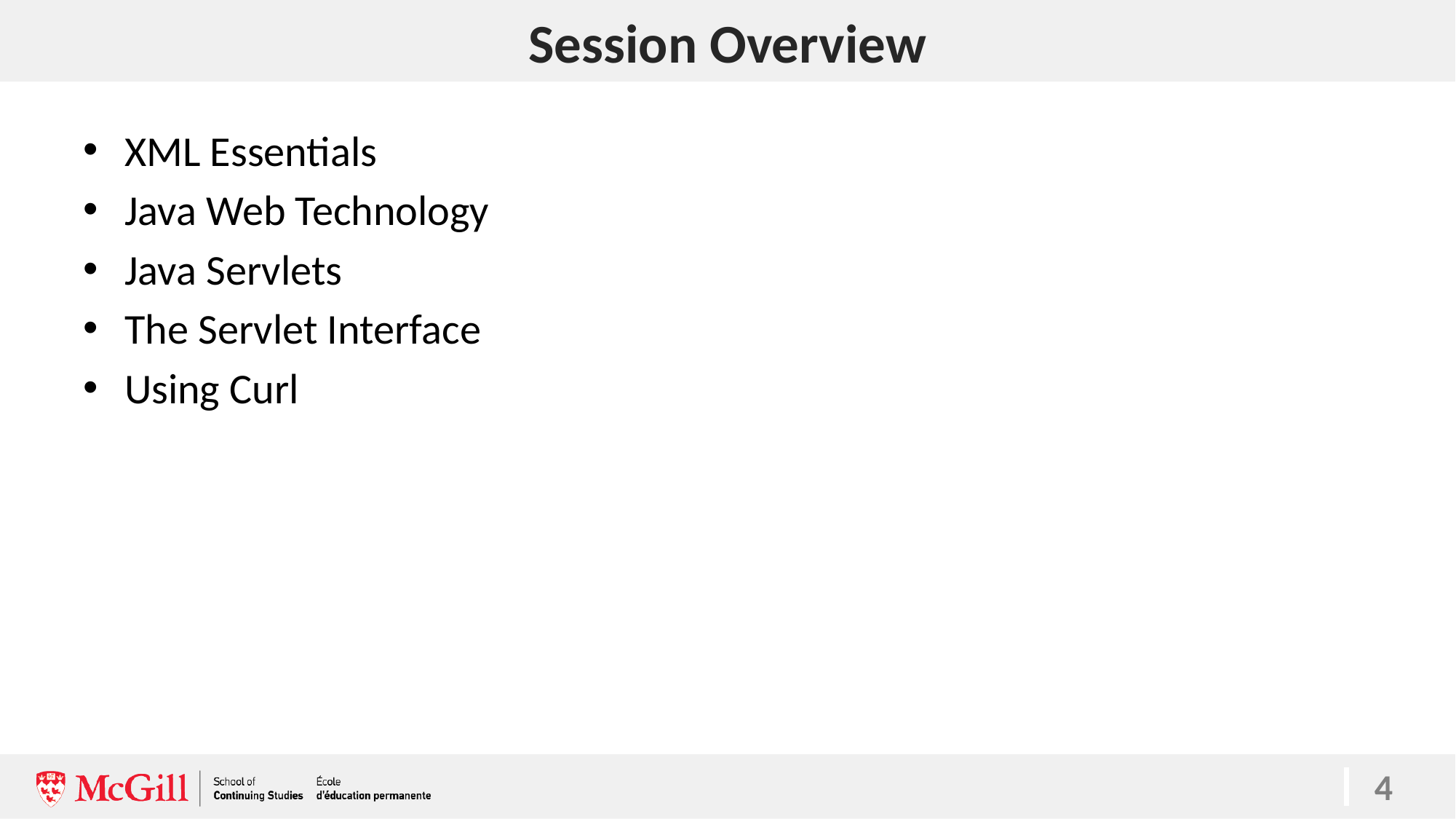

# Session Overview
XML Essentials
Java Web Technology
Java Servlets
The Servlet Interface
Using Curl